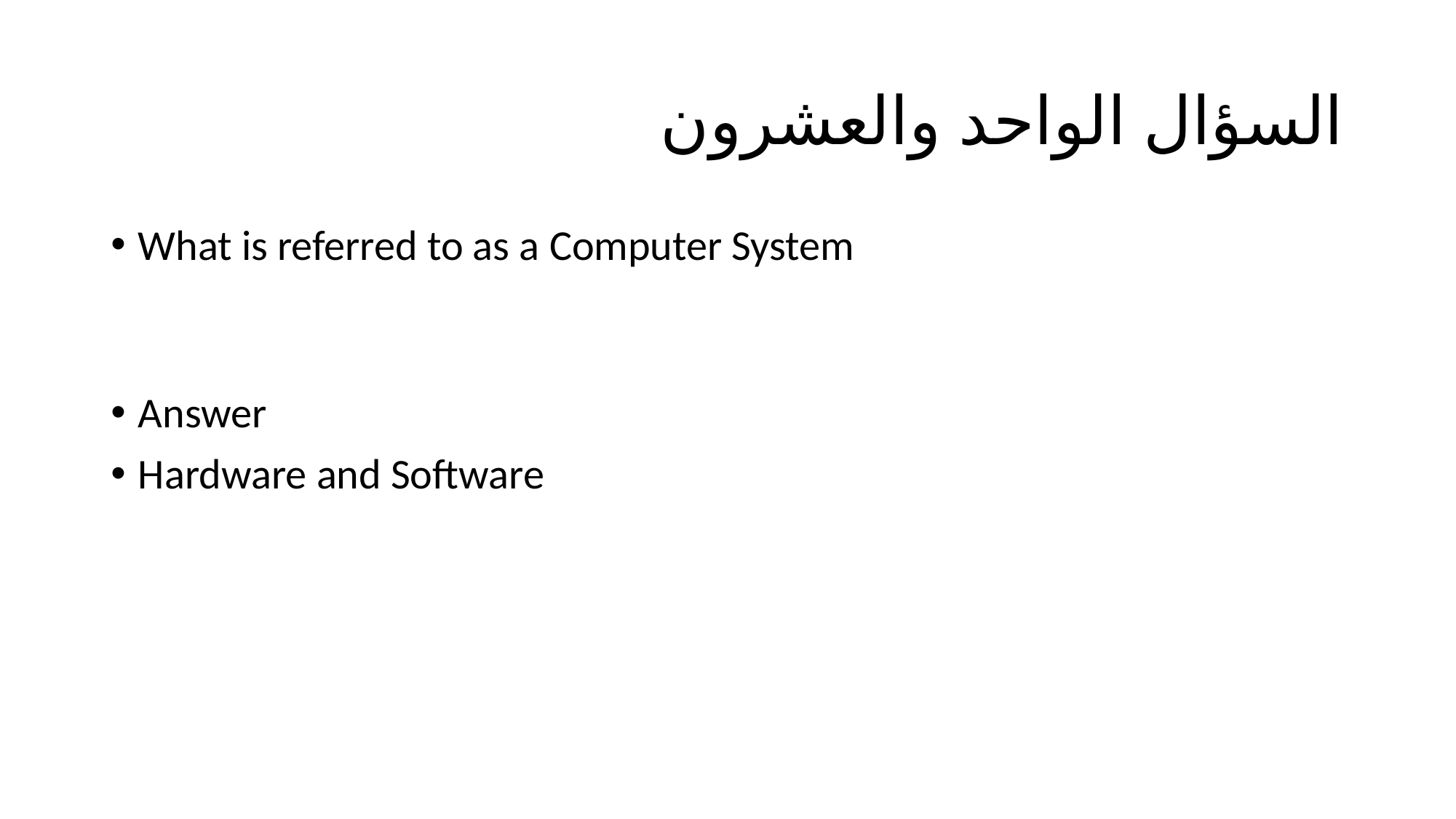

# السؤال الواحد والعشرون
What is referred to as a Computer System

Answer
Hardware and Software